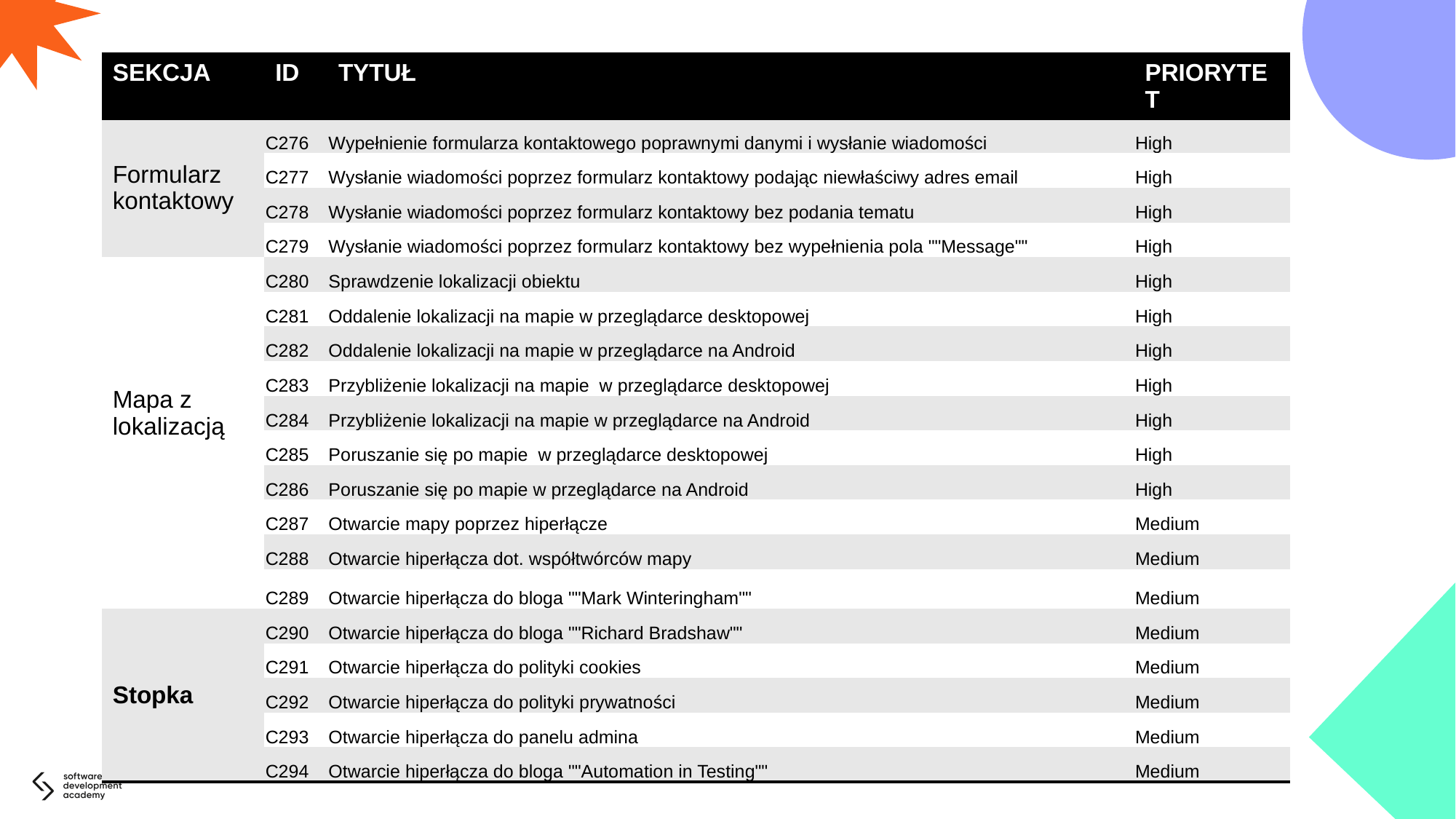

| SEKCJA | ID | TYTUŁ | PRIORYTET |
| --- | --- | --- | --- |
| Formularz kontaktowy | C276 | Wypełnienie formularza kontaktowego poprawnymi danymi i wysłanie wiadomości | High |
|  | C277 | Wysłanie wiadomości poprzez formularz kontaktowy podając niewłaściwy adres email | High |
|  | C278 | Wysłanie wiadomości poprzez formularz kontaktowy bez podania tematu | High |
|  | C279 | Wysłanie wiadomości poprzez formularz kontaktowy bez wypełnienia pola ""Message"" | High |
| Mapa z lokalizacją | C280 | Sprawdzenie lokalizacji obiektu | High |
|  | C281 | Oddalenie lokalizacji na mapie w przeglądarce desktopowej | High |
|  | C282 | Oddalenie lokalizacji na mapie w przeglądarce na Android | High |
|  | C283 | Przybliżenie lokalizacji na mapie w przeglądarce desktopowej | High |
|  | C284 | Przybliżenie lokalizacji na mapie w przeglądarce na Android | High |
|  | C285 | Poruszanie się po mapie w przeglądarce desktopowej | High |
|  | C286 | Poruszanie się po mapie w przeglądarce na Android | High |
|  | C287 | Otwarcie mapy poprzez hiperłącze | Medium |
|  | C288 | Otwarcie hiperłącza dot. współtwórców mapy | Medium |
|  | C289 | Otwarcie hiperłącza do bloga ""Mark Winteringham"" | Medium |
| Stopka | C290 | Otwarcie hiperłącza do bloga ""Richard Bradshaw"" | Medium |
|  | C291 | Otwarcie hiperłącza do polityki cookies | Medium |
|  | C292 | Otwarcie hiperłącza do polityki prywatności | Medium |
|  | C293 | Otwarcie hiperłącza do panelu admina | Medium |
|  | C294 | Otwarcie hiperłącza do bloga ""Automation in Testing"" | Medium |